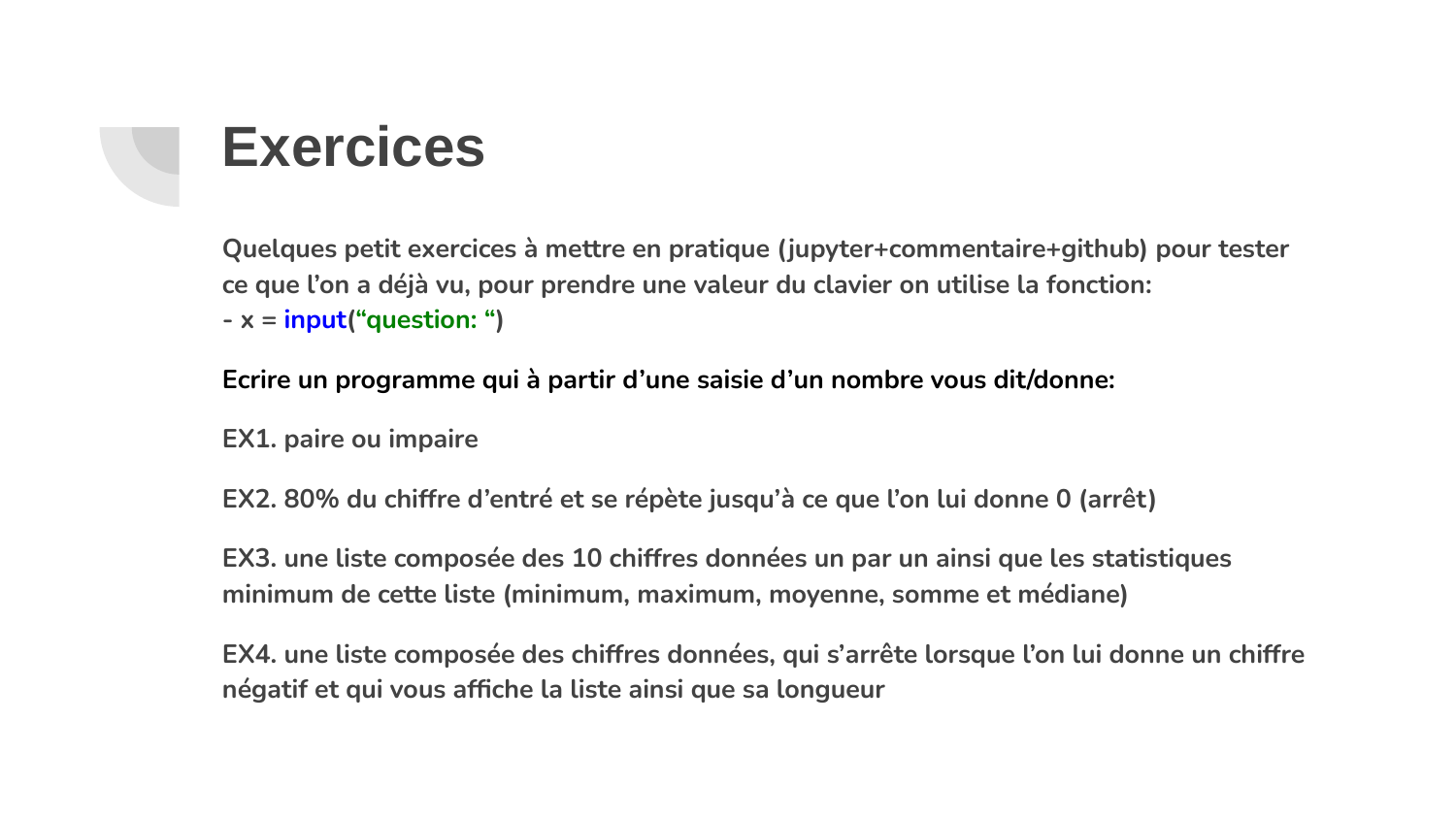

# Exercices
Quelques petit exercices à mettre en pratique (jupyter+commentaire+github) pour tester ce que l’on a déjà vu, pour prendre une valeur du clavier on utilise la fonction:
- x = input(“question: “)
Ecrire un programme qui à partir d’une saisie d’un nombre vous dit/donne:
EX1. paire ou impaire
EX2. 80% du chiffre d’entré et se répète jusqu’à ce que l’on lui donne 0 (arrêt)
EX3. une liste composée des 10 chiffres données un par un ainsi que les statistiques minimum de cette liste (minimum, maximum, moyenne, somme et médiane)
EX4. une liste composée des chiffres données, qui s’arrête lorsque l’on lui donne un chiffre négatif et qui vous affiche la liste ainsi que sa longueur